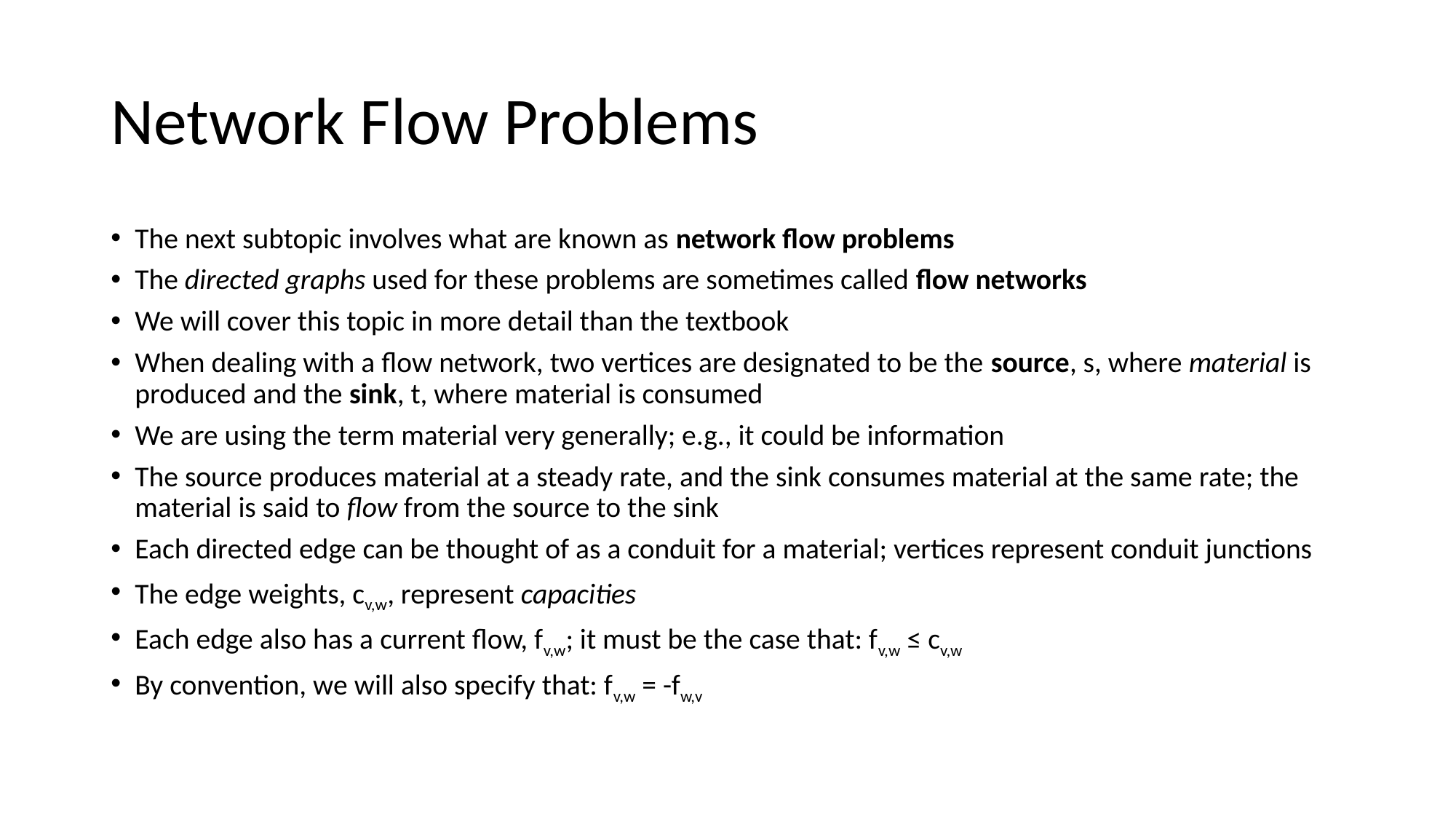

# Network Flow Problems
The next subtopic involves what are known as network flow problems
The directed graphs used for these problems are sometimes called flow networks
We will cover this topic in more detail than the textbook
When dealing with a flow network, two vertices are designated to be the source, s, where material is produced and the sink, t, where material is consumed
We are using the term material very generally; e.g., it could be information
The source produces material at a steady rate, and the sink consumes material at the same rate; the material is said to flow from the source to the sink
Each directed edge can be thought of as a conduit for a material; vertices represent conduit junctions
The edge weights, cv,w, represent capacities
Each edge also has a current flow, fv,w; it must be the case that: fv,w ≤ cv,w
By convention, we will also specify that: fv,w = -fw,v